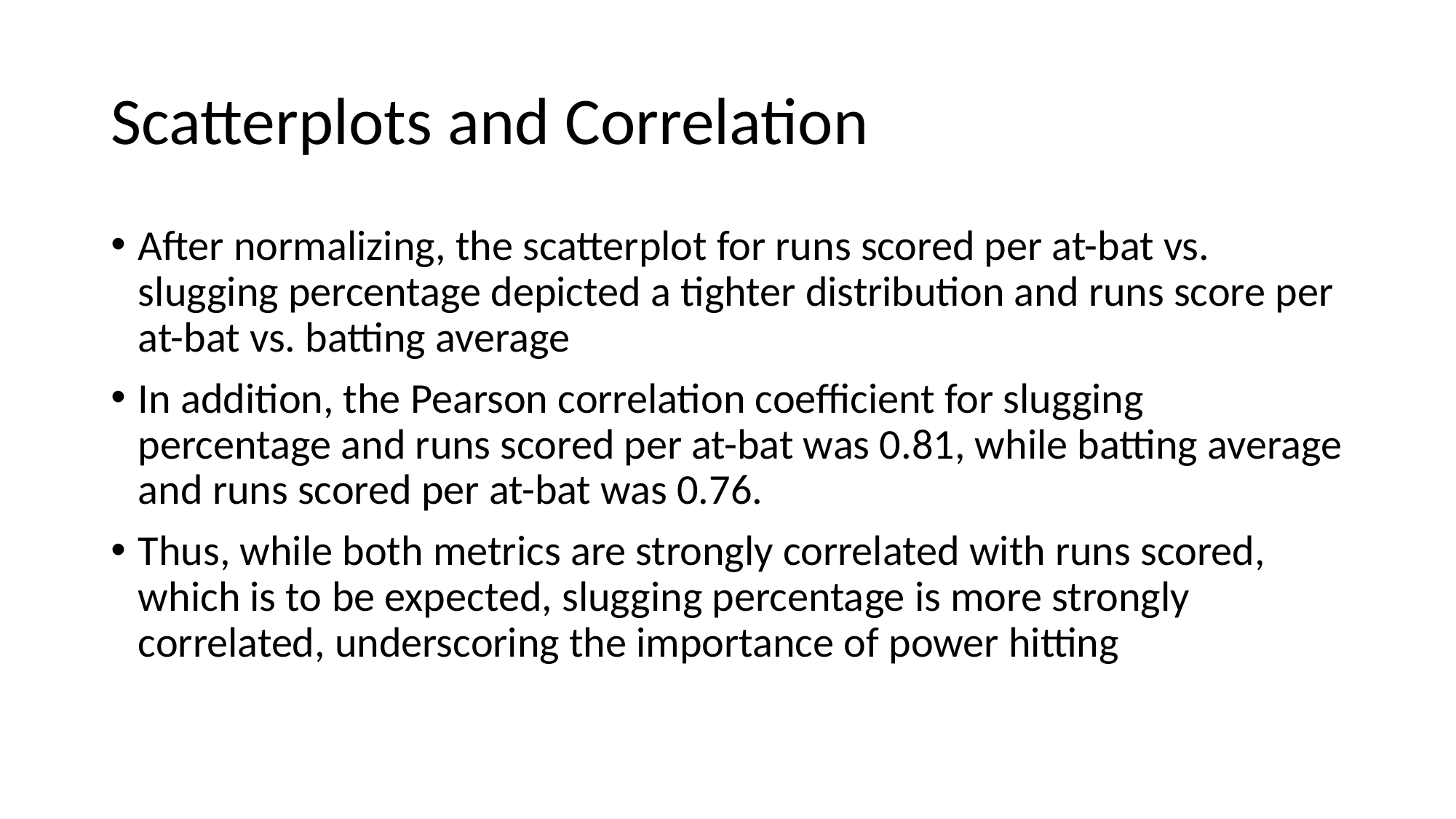

# Scatterplots and Correlation
After normalizing, the scatterplot for runs scored per at-bat vs. slugging percentage depicted a tighter distribution and runs score per at-bat vs. batting average
In addition, the Pearson correlation coefficient for slugging percentage and runs scored per at-bat was 0.81, while batting average and runs scored per at-bat was 0.76.
Thus, while both metrics are strongly correlated with runs scored, which is to be expected, slugging percentage is more strongly correlated, underscoring the importance of power hitting